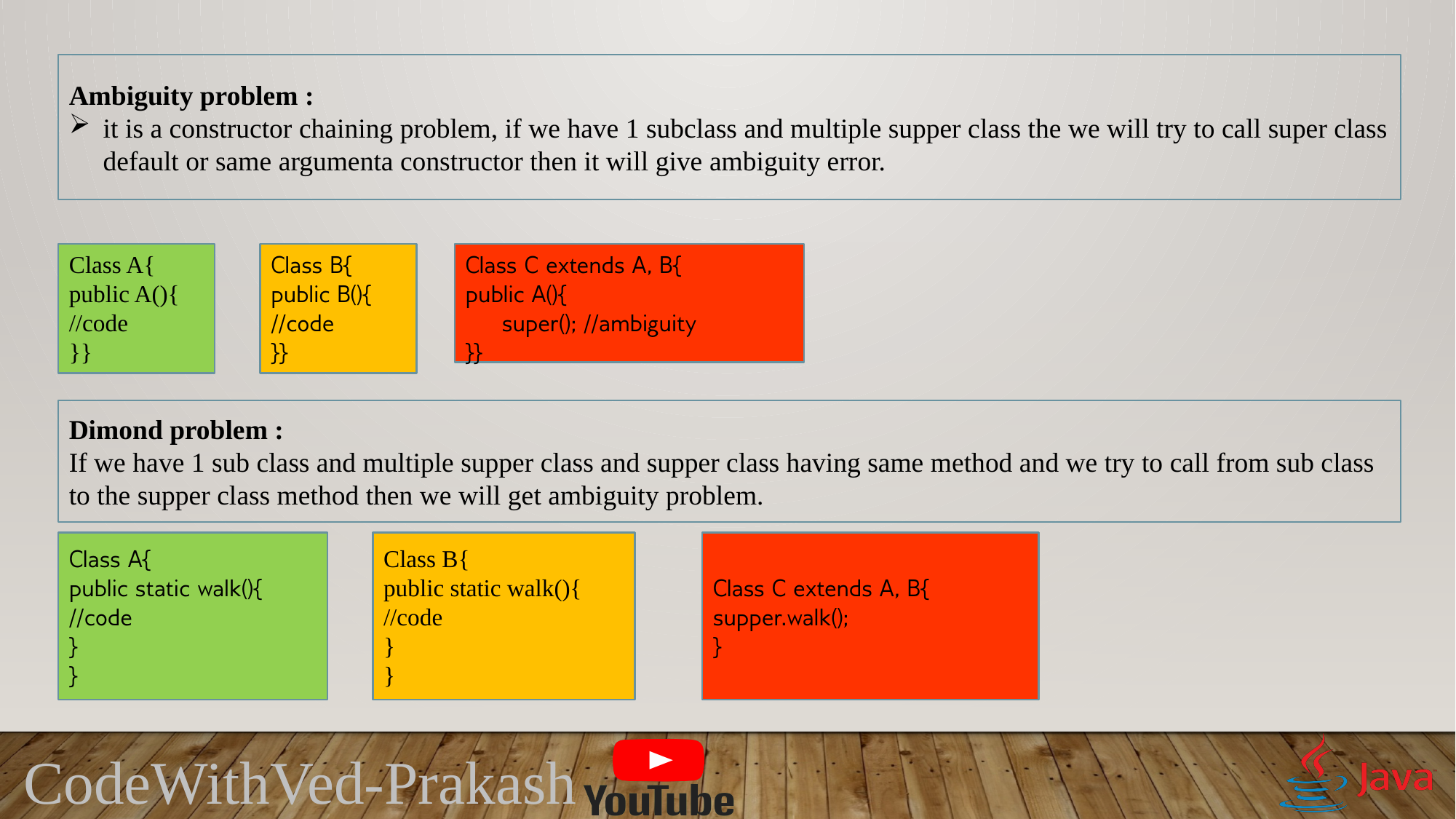

Ambiguity problem :
it is a constructor chaining problem, if we have 1 subclass and multiple supper class the we will try to call super class default or same argumenta constructor then it will give ambiguity error.
Class A{
public A(){
//code
}}
Class C extends A, B{
public A(){
     super(); //ambiguity
}}
Class A{
public static walk(){
//code
}
}
Class B{
public static walk(){
//code
}
}
Class C extends A, B{
supper.walk();
}
Class B{
public B(){
//code
}}
Dimond problem :
If we have 1 sub class and multiple supper class and supper class having same method and we try to call from sub class to the supper class method then we will get ambiguity problem.